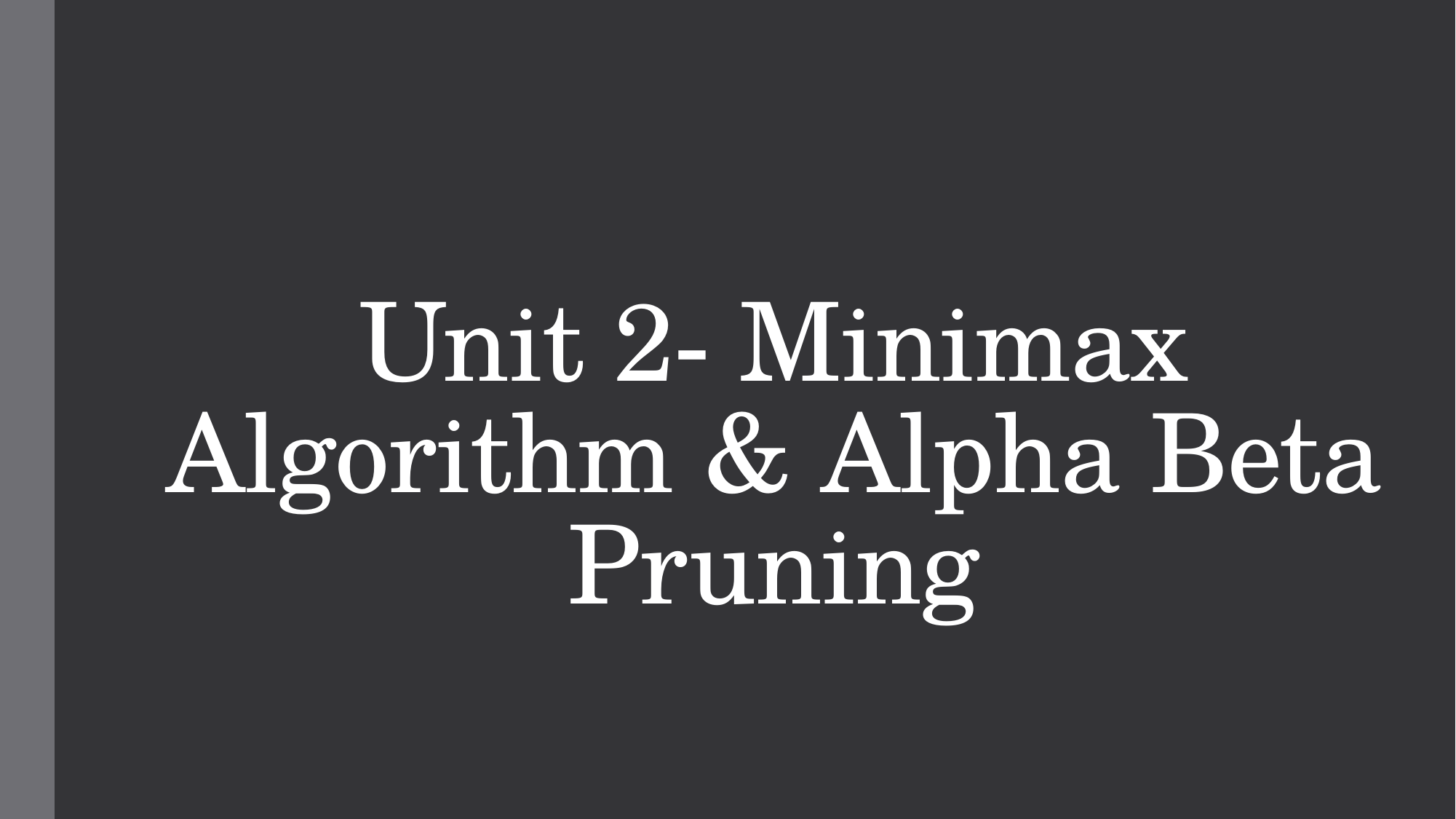

# Unit 2- Minimax Algorithm & Alpha Beta Pruning